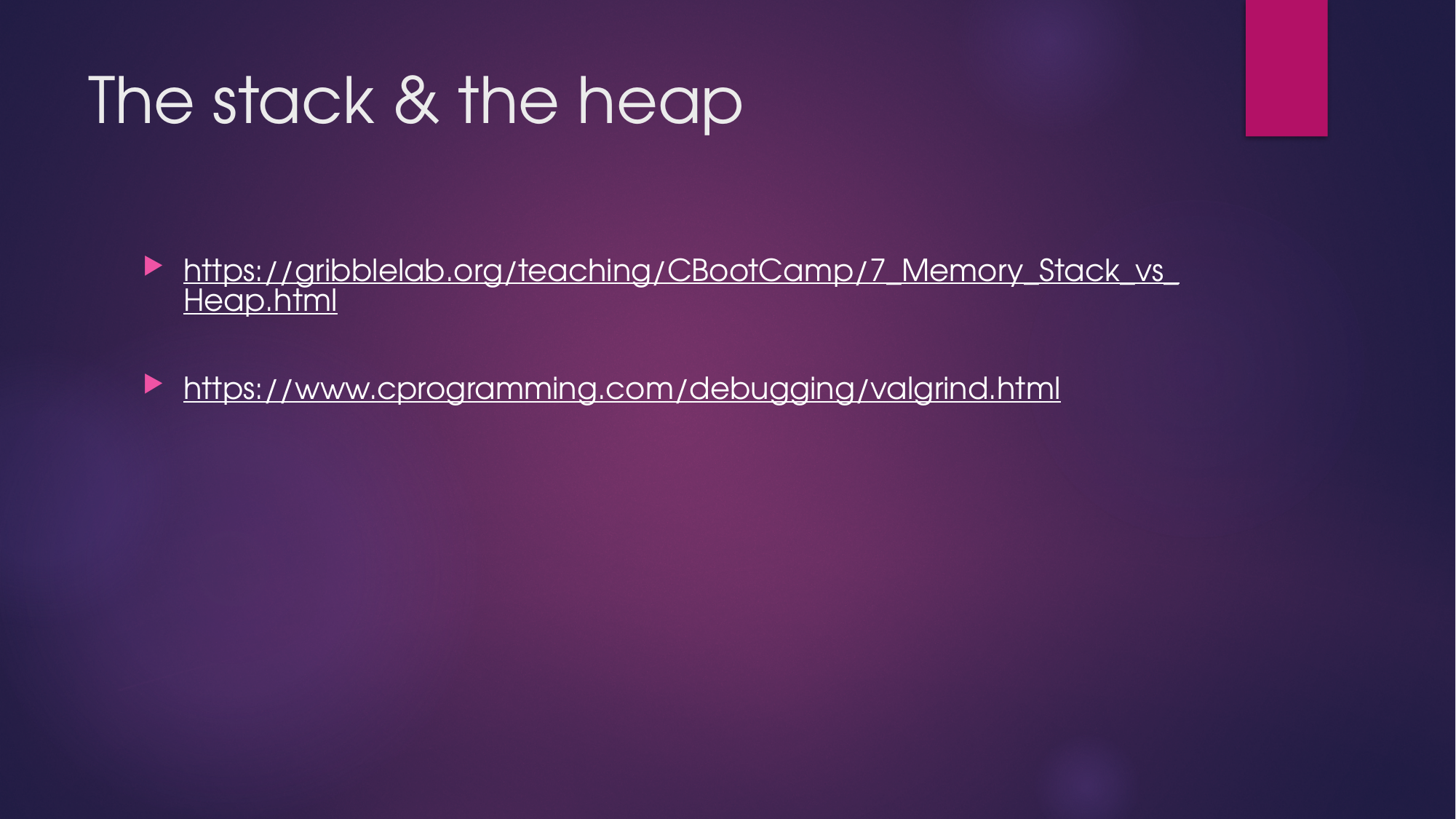

# The stack & the heap
https://gribblelab.org/teaching/CBootCamp/7_Memory_Stack_vs_Heap.html
https://www.cprogramming.com/debugging/valgrind.html